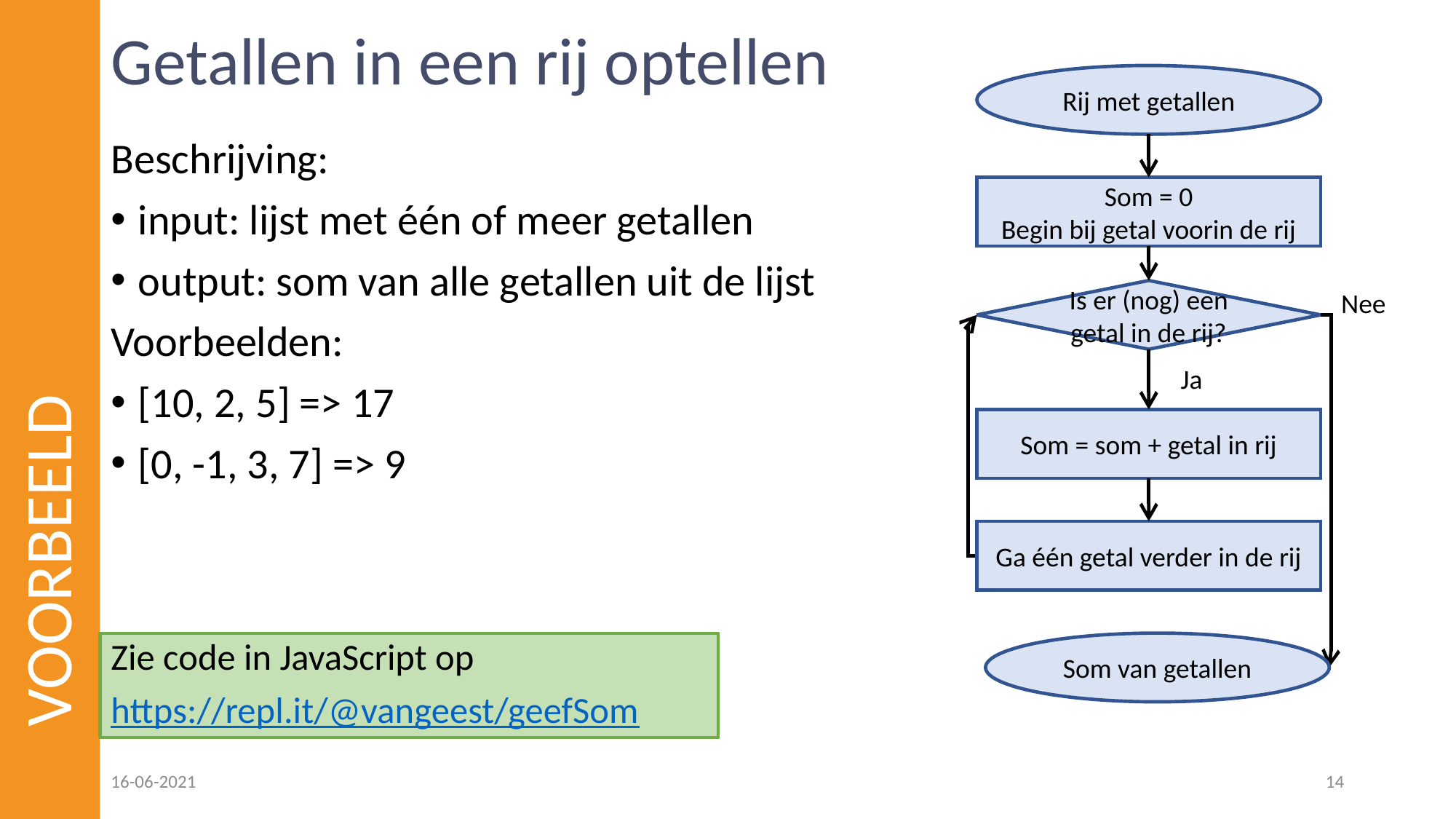

# Getallen in een rij optellen
Rij met getallen
Beschrijving:
input: lijst met één of meer getallen
output: som van alle getallen uit de lijst
Voorbeelden:
[10, 2, 5] => 17
[0, -1, 3, 7] => 9

Som = 0
Begin bij getal voorin de rij
Is er (nog) een getal in de rij?
Nee
VOORBEELD
Ja
Som = som + getal in rij
Ga één getal verder in de rij
Zie code in JavaScript op
https://repl.it/@vangeest/geefSom

Som van getallen
16-06-2021

14